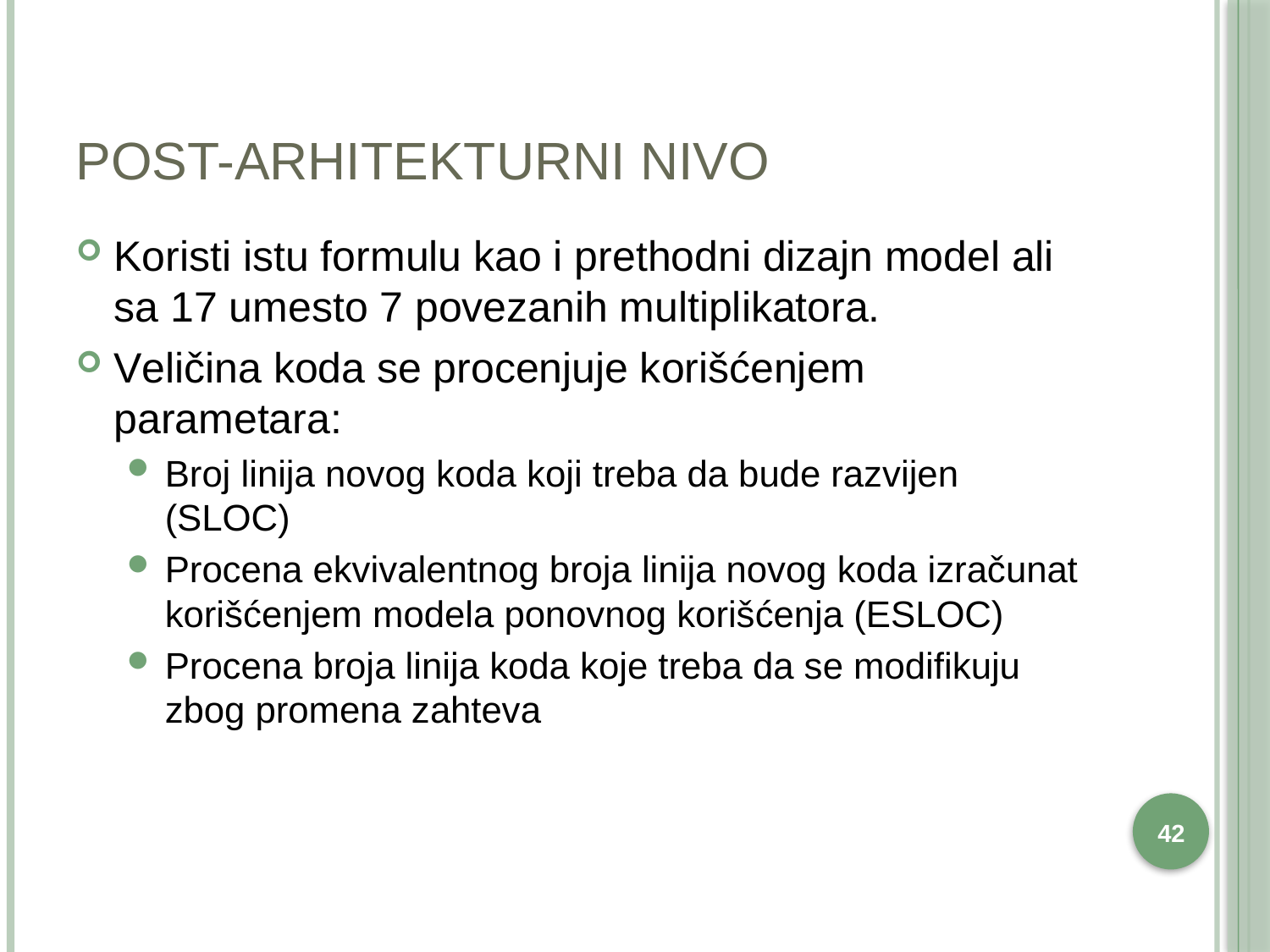

# Post-arhitekturni nivo
Koristi istu formulu kao i prethodni dizajn model ali sa 17 umesto 7 povezanih multiplikatora.
Veličina koda se procenjuje korišćenjem parametara:
Broj linija novog koda koji treba da bude razvijen (SLOC)
Procena ekvivalentnog broja linija novog koda izračunat korišćenjem modela ponovnog korišćenja (ESLOC)
Procena broja linija koda koje treba da se modifikuju zbog promena zahteva
42